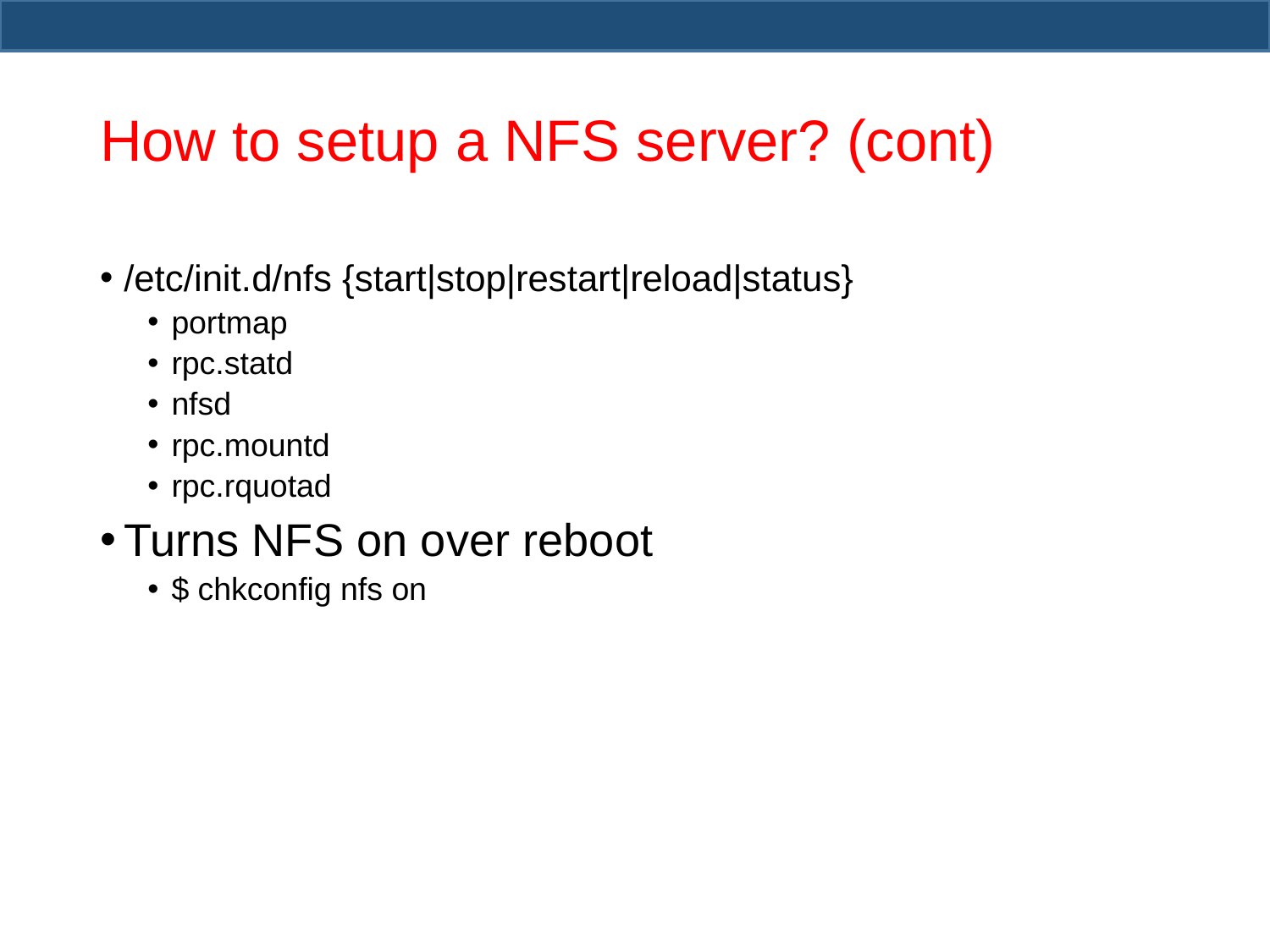

# How to setup a NFS server? (cont)
/etc/init.d/nfs {start|stop|restart|reload|status}
portmap
rpc.statd
nfsd
rpc.mountd
rpc.rquotad
Turns NFS on over reboot
$ chkconfig nfs on